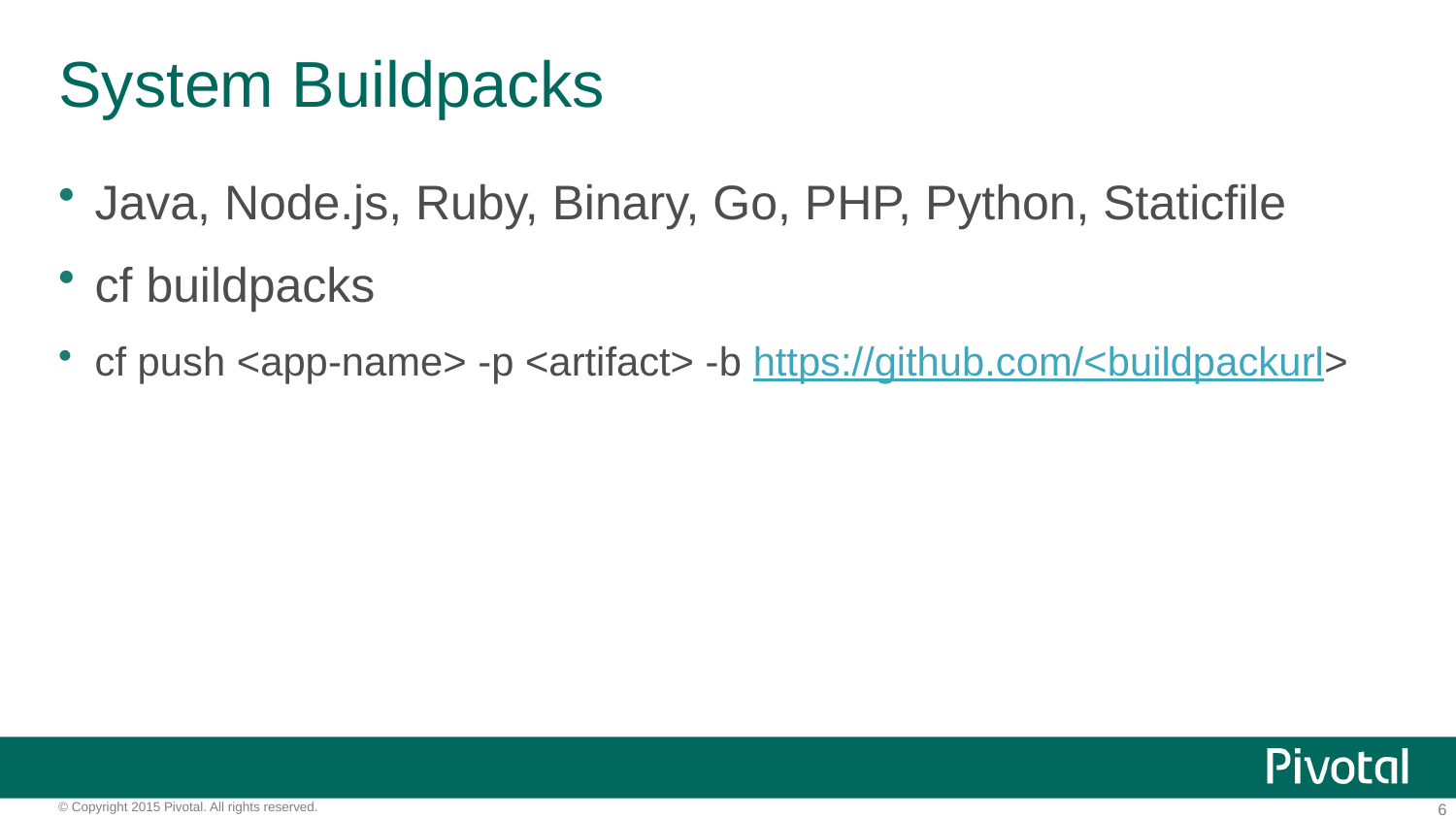

# System Buildpacks
Java, Node.js, Ruby, Binary, Go, PHP, Python, Staticfile
cf buildpacks
cf push <app-name> -p <artifact> -b https://github.com/<buildpackurl>